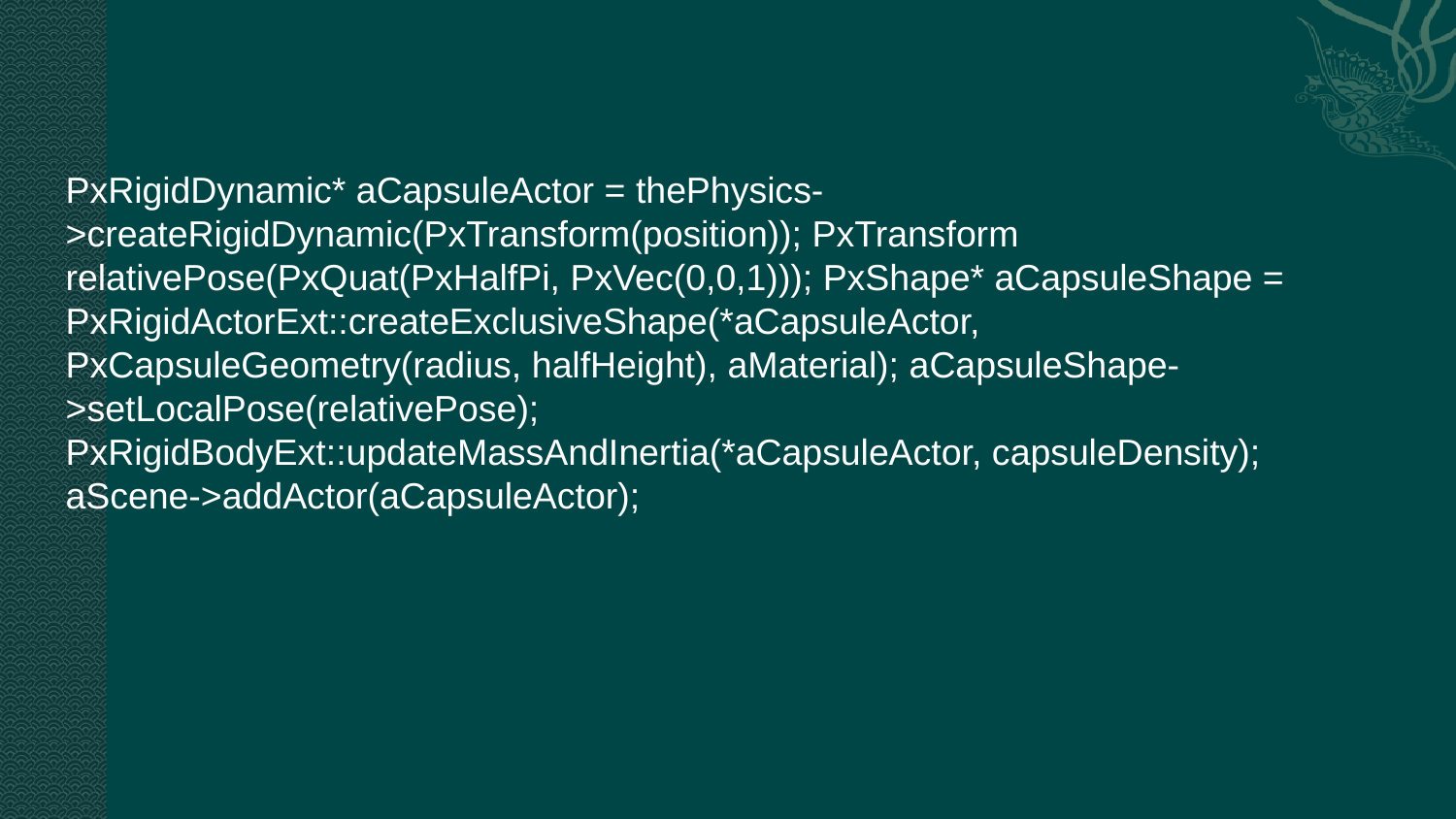

#
PxRigidDynamic* aCapsuleActor = thePhysics->createRigidDynamic(PxTransform(position)); PxTransform relativePose(PxQuat(PxHalfPi, PxVec(0,0,1))); PxShape* aCapsuleShape = PxRigidActorExt::createExclusiveShape(*aCapsuleActor, PxCapsuleGeometry(radius, halfHeight), aMaterial); aCapsuleShape->setLocalPose(relativePose); PxRigidBodyExt::updateMassAndInertia(*aCapsuleActor, capsuleDensity); aScene->addActor(aCapsuleActor);